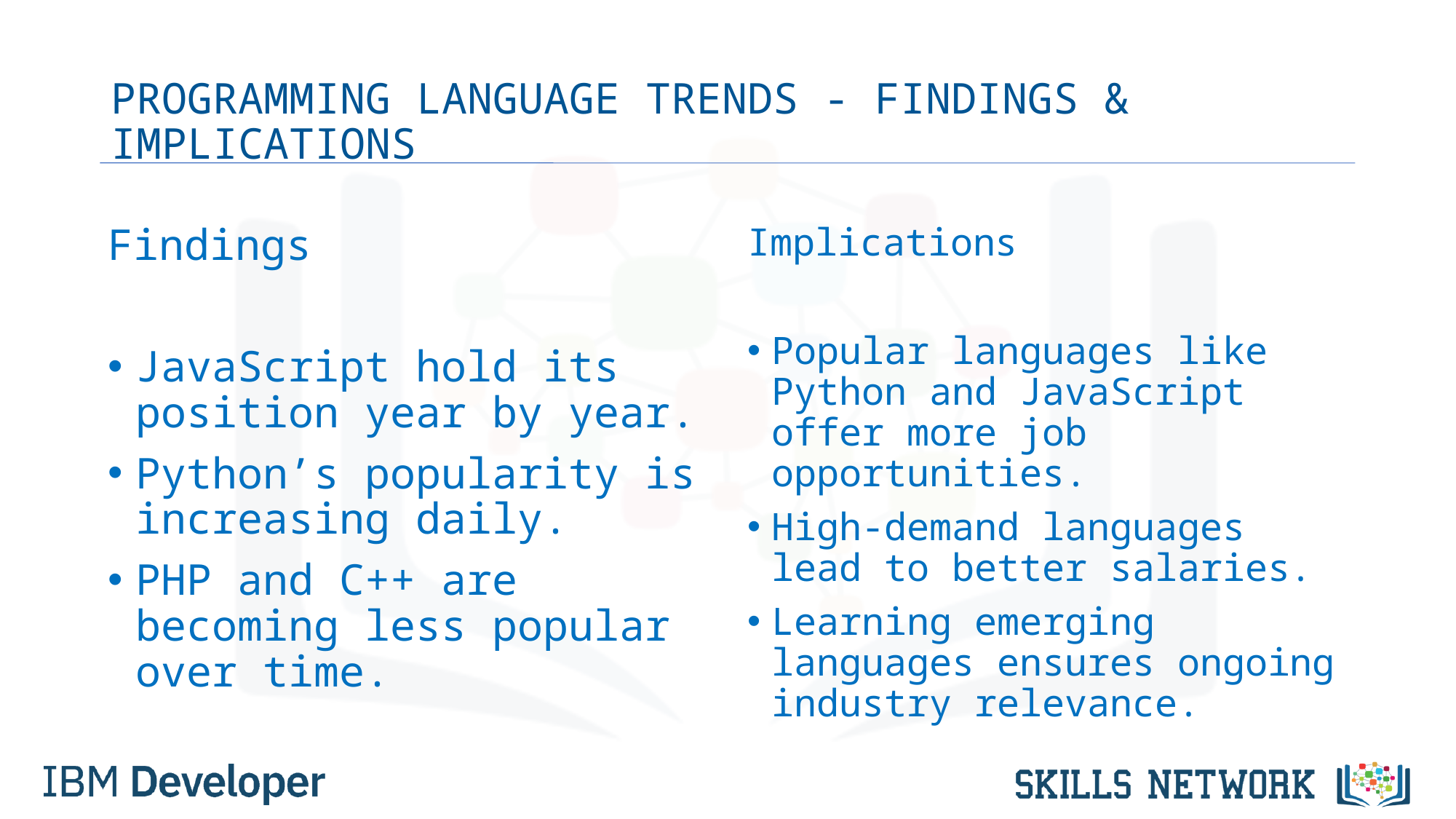

# PROGRAMMING LANGUAGE TRENDS - FINDINGS & IMPLICATIONS
Findings

JavaScript hold its position year by year.
Python’s popularity is increasing daily.
PHP and C++ are becoming less popular over time.
Implications

Popular languages like Python and JavaScript offer more job opportunities.
High-demand languages lead to better salaries.
Learning emerging languages ensures ongoing industry relevance.